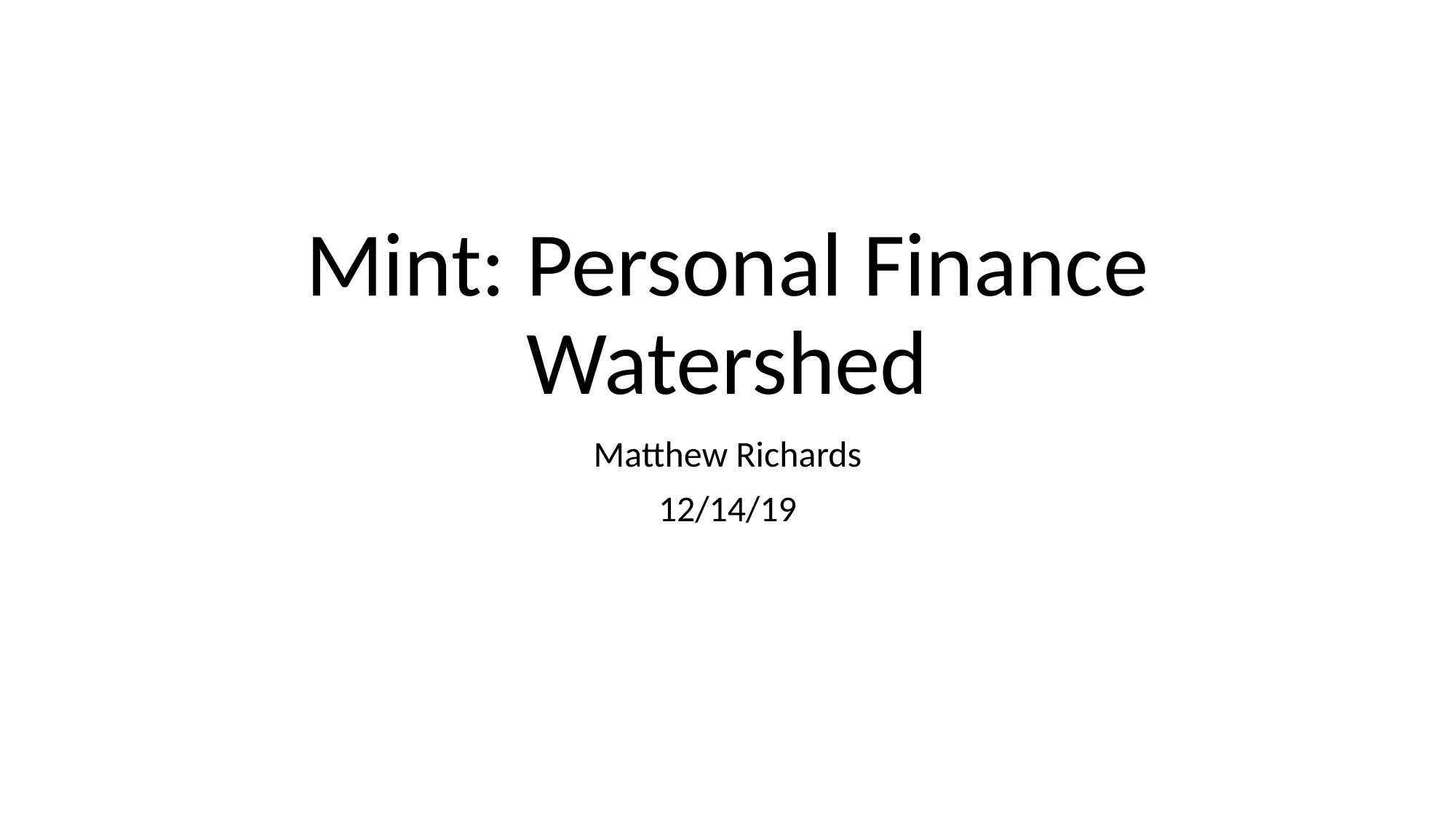

# Mint: Personal Finance Watershed
Matthew Richards
12/14/19